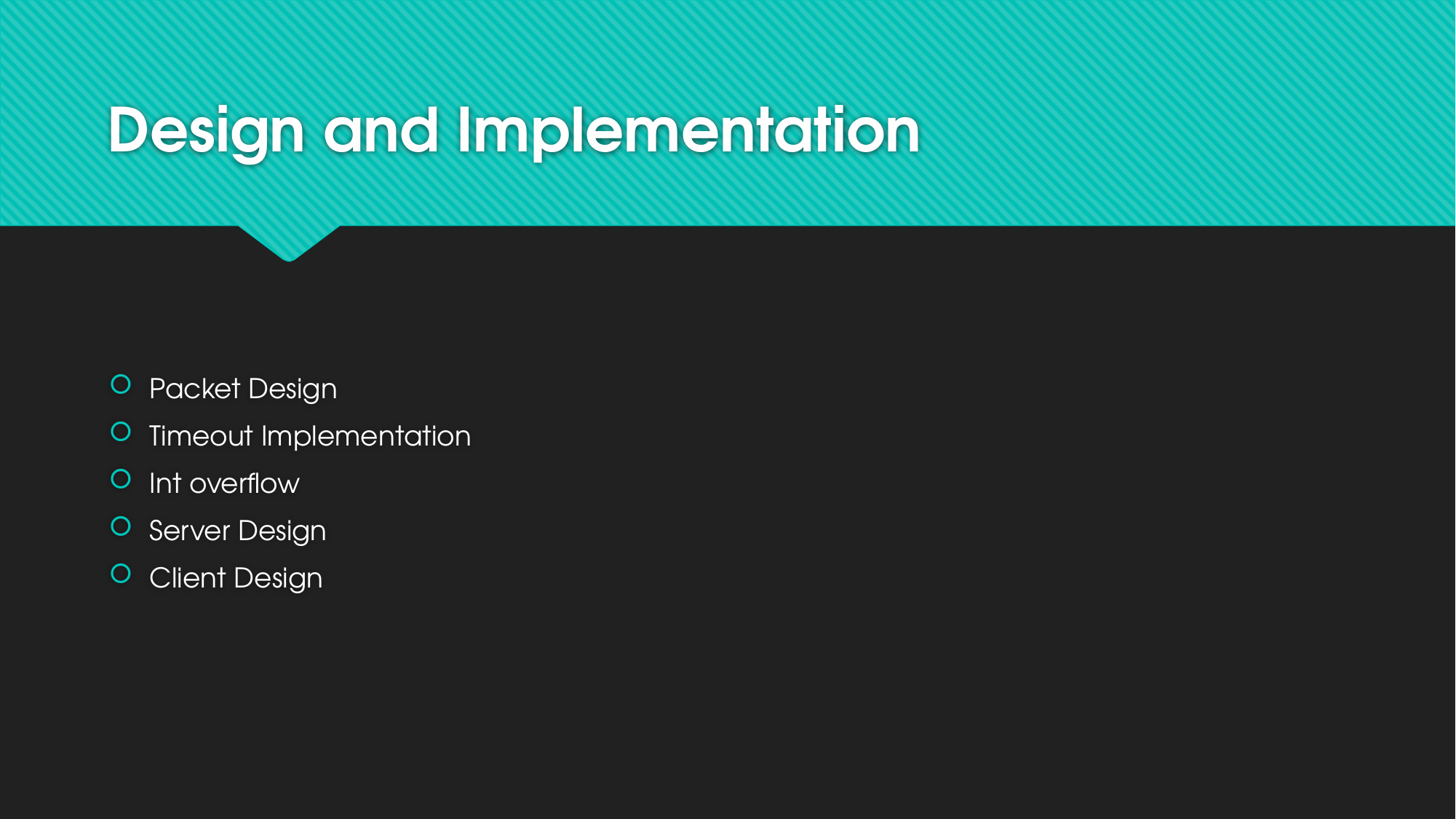

# Design and Implementation
Packet Design
Timeout Implementation
Int overflow
Server Design
Client Design